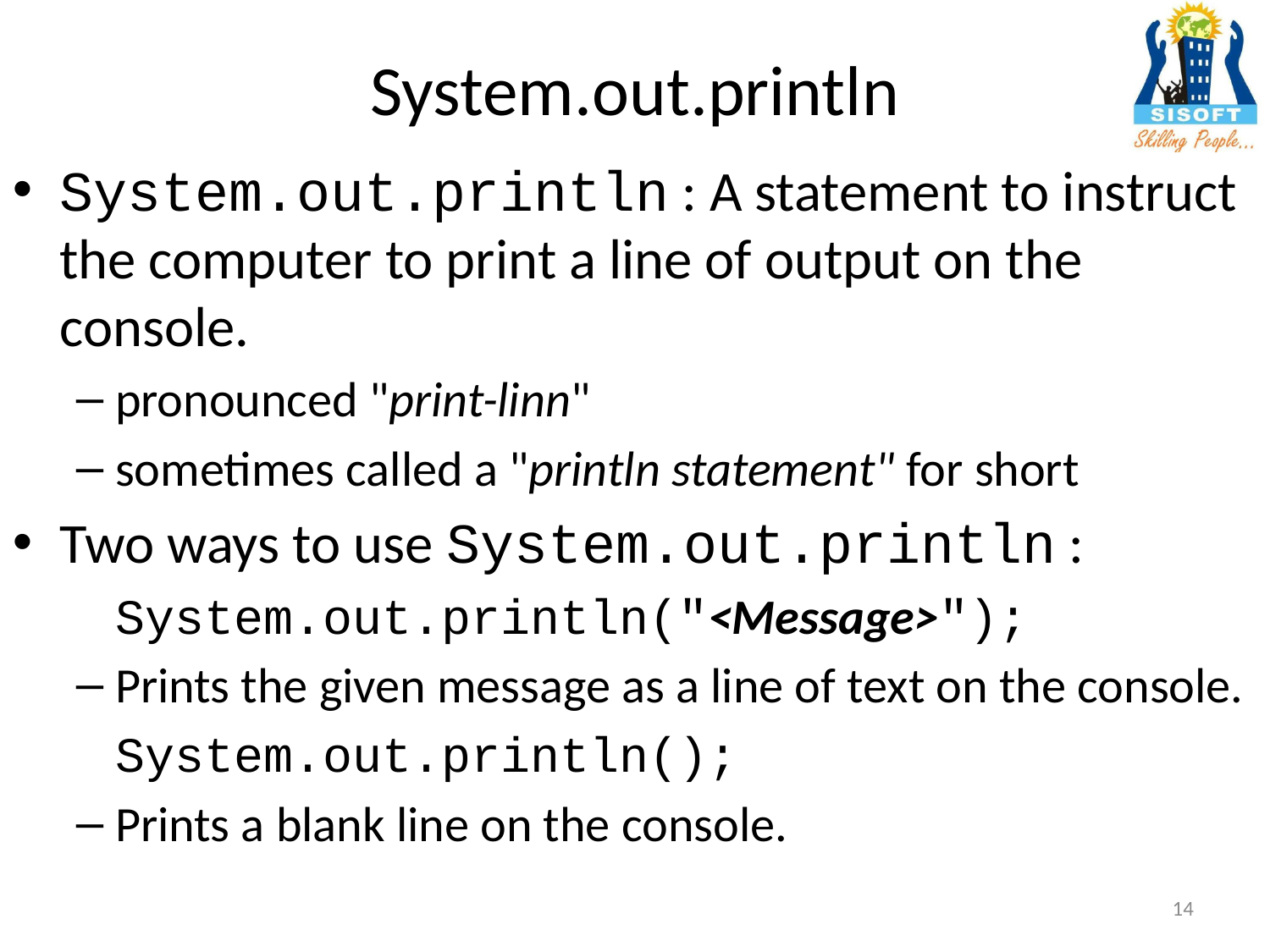

# System.out.println
System.out.println : A statement to instruct the computer to print a line of output on the console.
pronounced "print-linn"
sometimes called a "println statement" for short
Two ways to use System.out.println :
	System.out.println("<Message>");
Prints the given message as a line of text on the console.
	System.out.println();
Prints a blank line on the console.
14